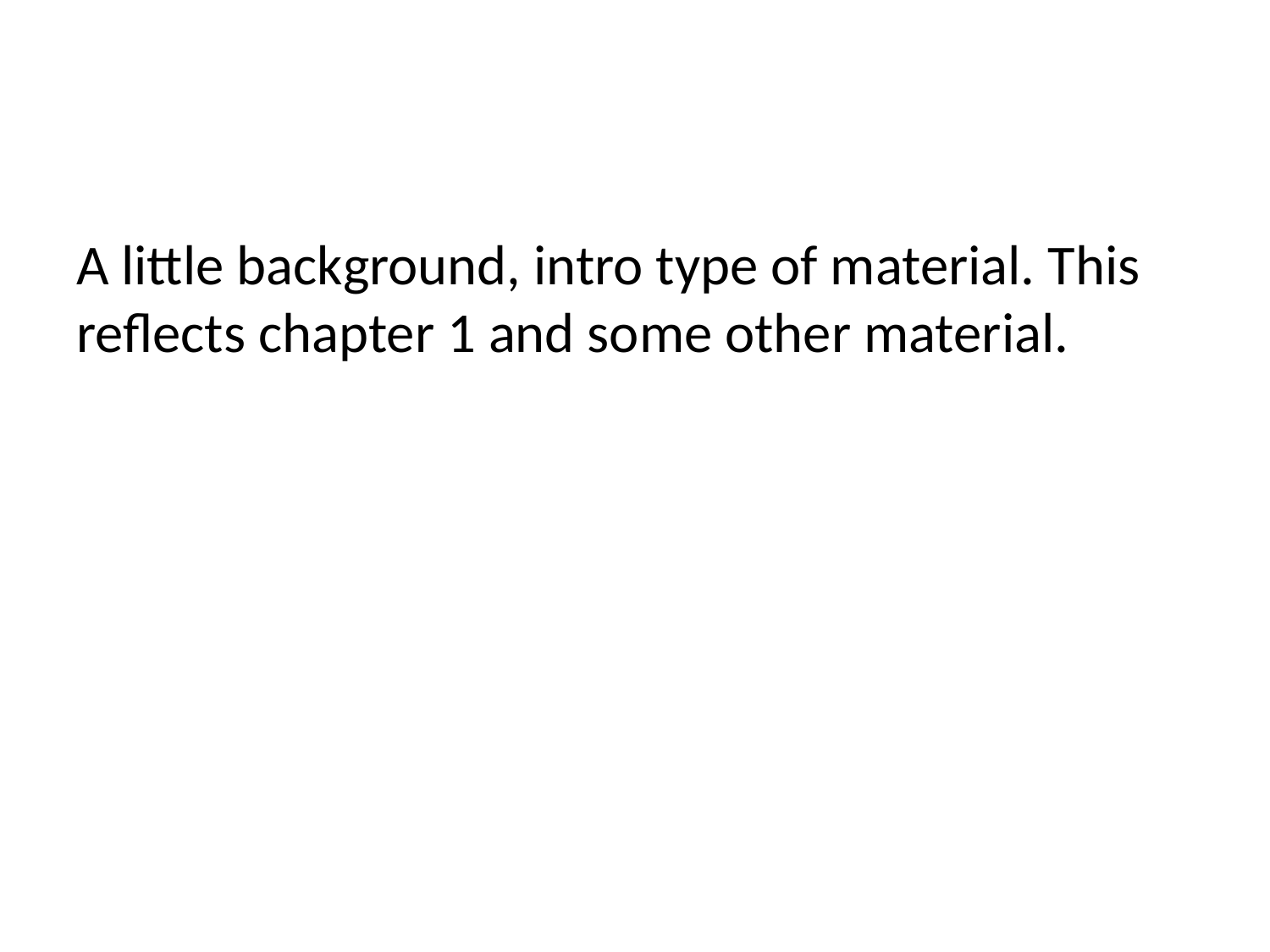

A little background, intro type of material. This reflects chapter 1 and some other material.